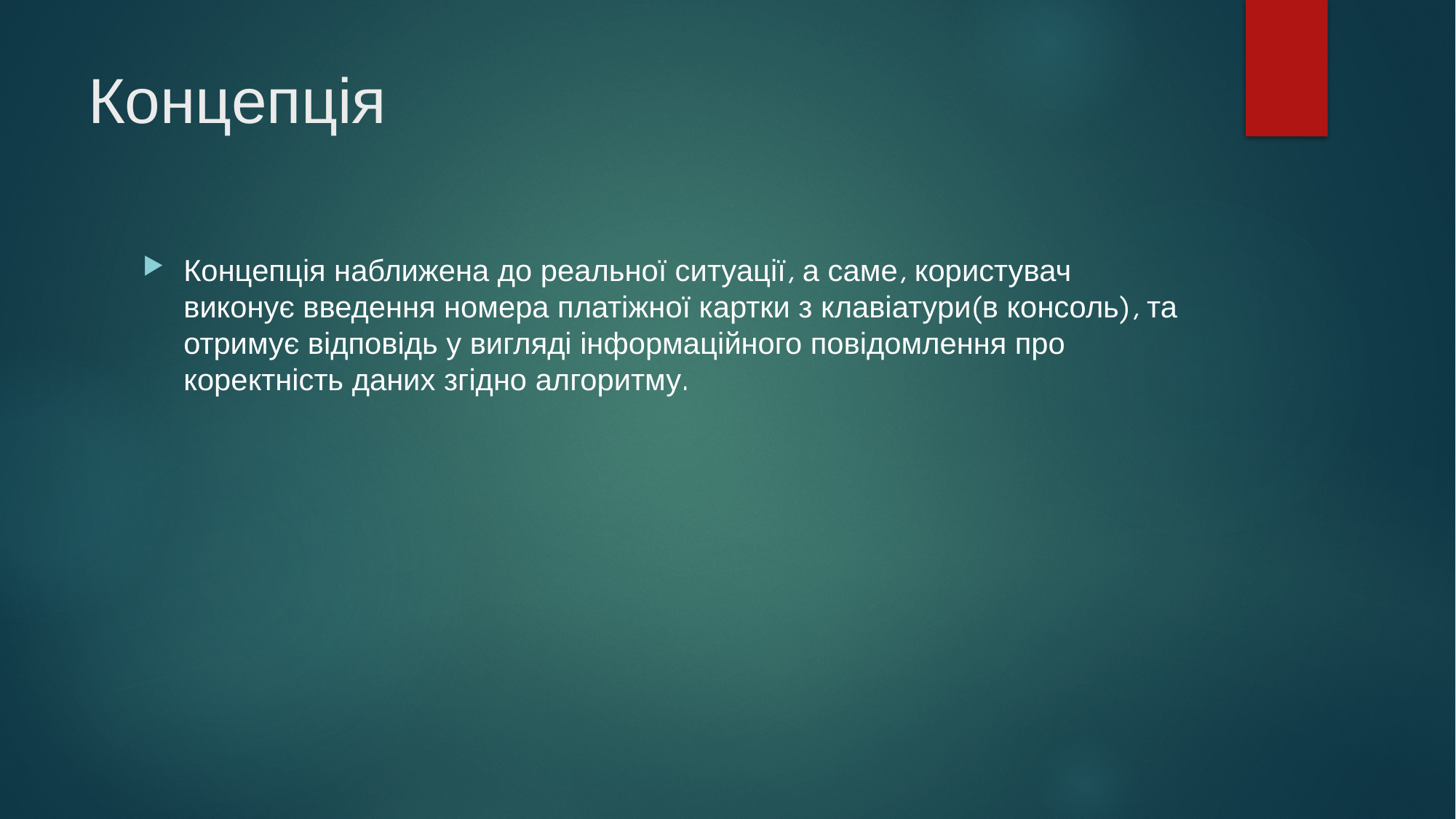

# Концепція
Концепція наближена до реальної ситуації, а саме, користувач виконує введення номера платіжної картки з клавіатури(в консоль), та отримує відповідь у вигляді інформаційного повідомлення про коректність даних згідно алгоритму.